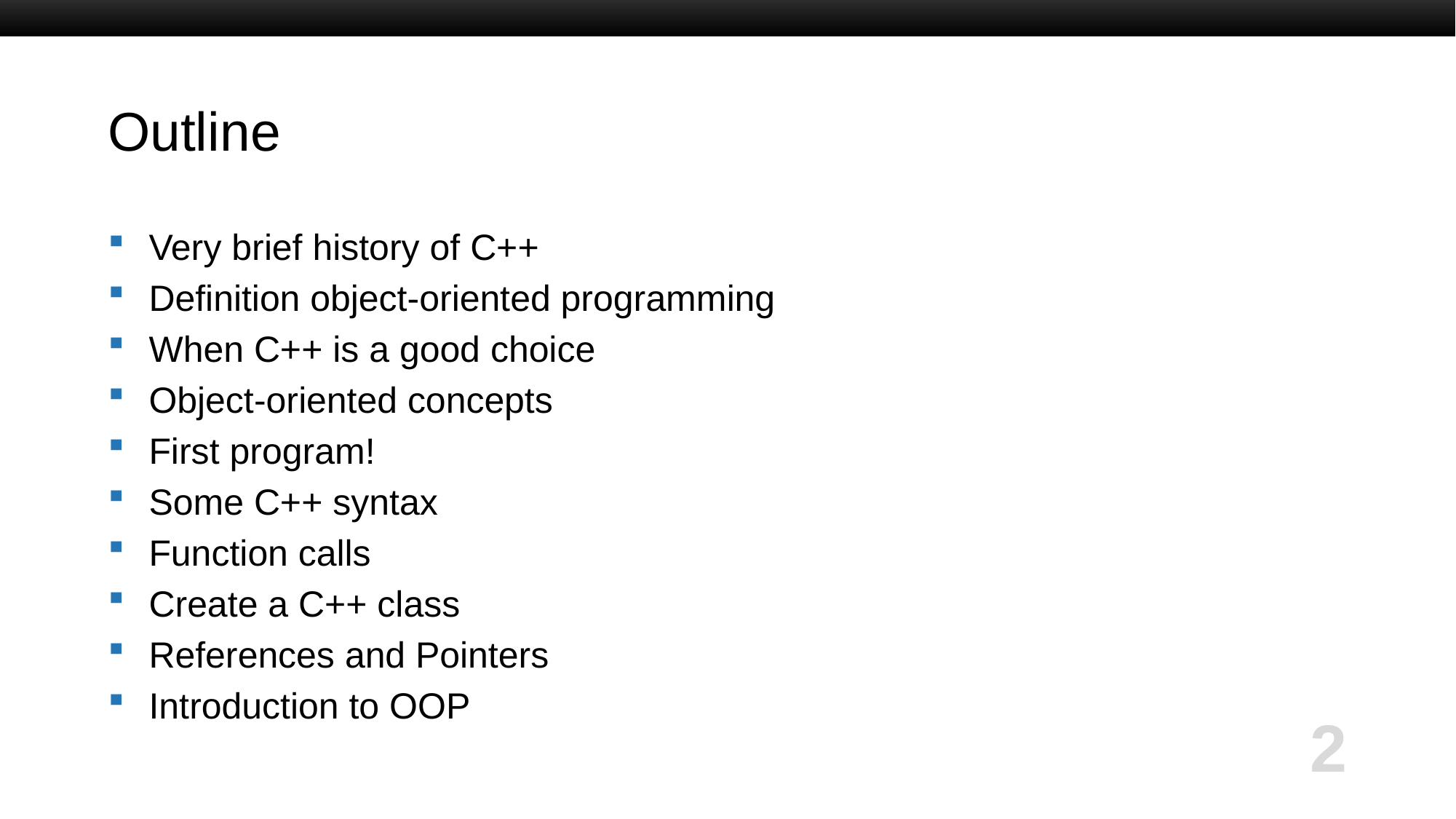

# Outline
Very brief history of C++
Definition object-oriented programming
When C++ is a good choice
Object-oriented concepts
First program!
Some C++ syntax
Function calls
Create a C++ class
References and Pointers
Introduction to OOP
2